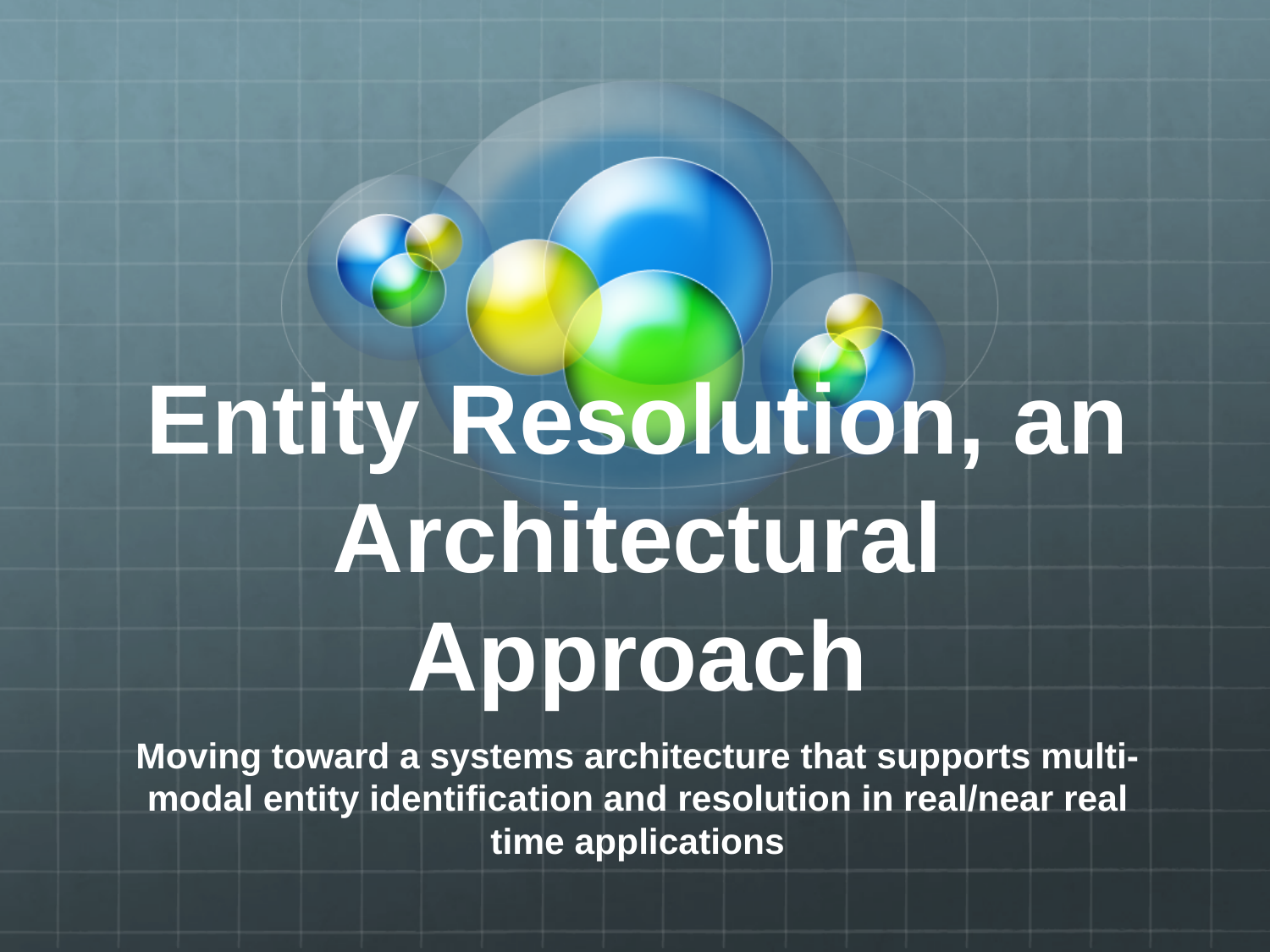

# Entity Resolution, an Architectural Approach
Moving toward a systems architecture that supports multi-modal entity identification and resolution in real/near real time applications